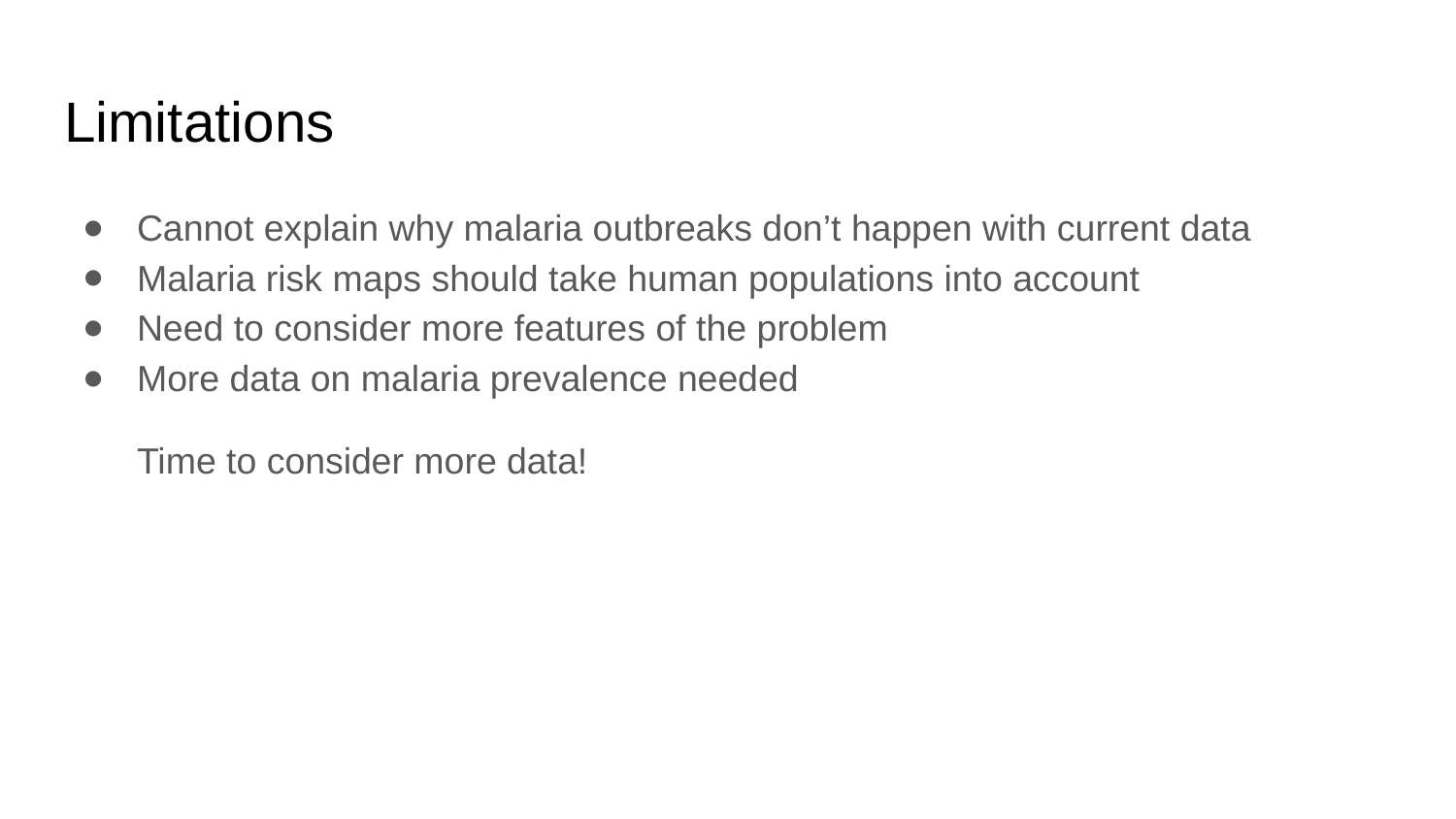

# Limitations
Cannot explain why malaria outbreaks don’t happen with current data
Malaria risk maps should take human populations into account
Need to consider more features of the problem
More data on malaria prevalence needed
Time to consider more data!